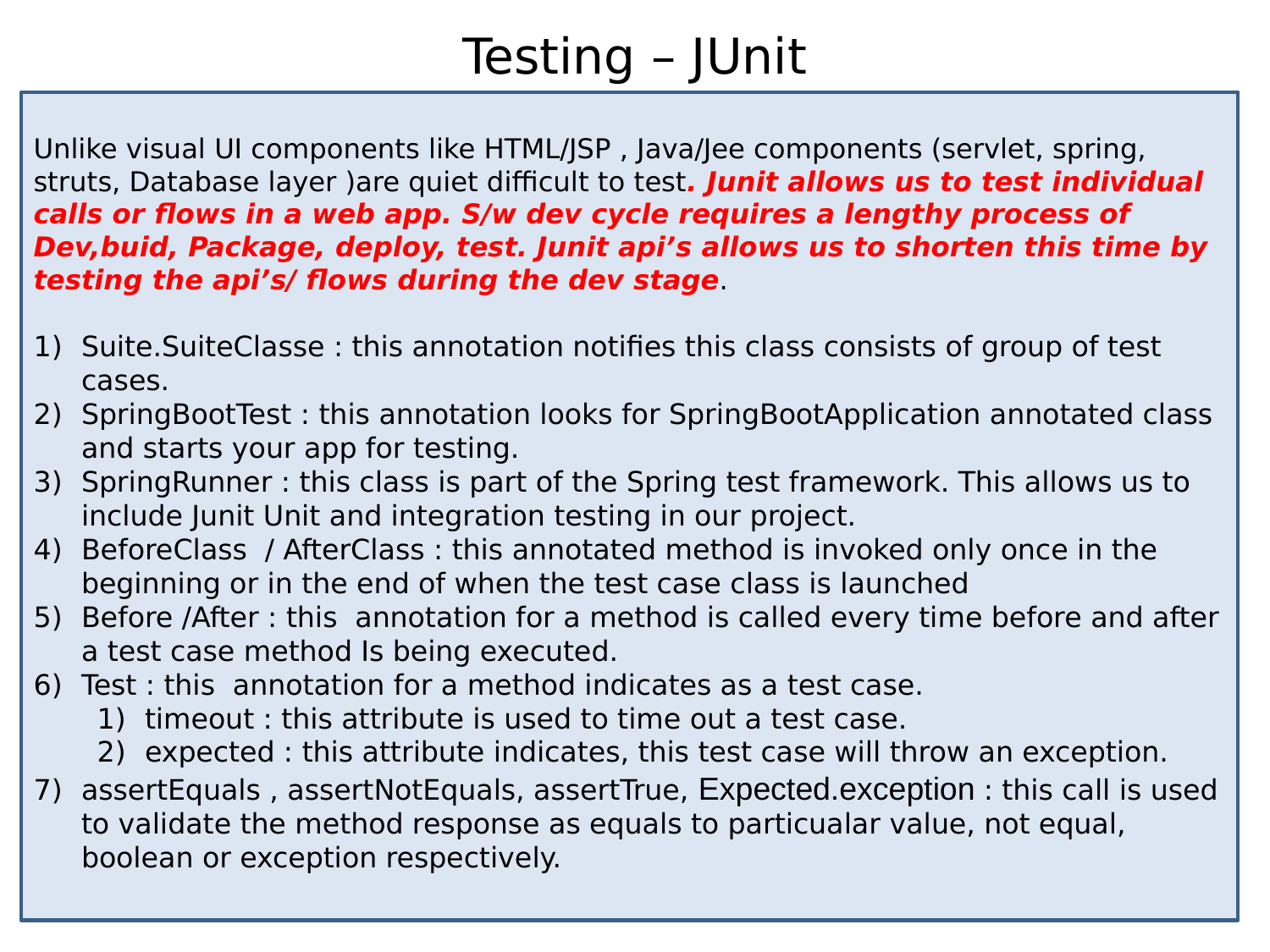

Testing – JUnit

Unlike visual UI components like HTML/JSP , Java/Jee components (servlet, spring, struts, Database layer )are quiet difficult to test. Junit allows us to test individual calls or flows in a web app. S/w dev cycle requires a lengthy process of Dev,buid, Package, deploy, test. Junit api’s allows us to shorten this time by testing the api’s/ flows during the dev stage.

Suite.SuiteClasse : this annotation notifies this class consists of group of test cases.
SpringBootTest : this annotation looks for SpringBootApplication annotated class and starts your app for testing.
SpringRunner : this class is part of the Spring test framework. This allows us to include Junit Unit and integration testing in our project.
BeforeClass  / AfterClass : this annotated method is invoked only once in the beginning or in the end of when the test case class is launched
Before /After : this  annotation for a method is called every time before and after a test case method Is being executed.
Test : this  annotation for a method indicates as a test case.
timeout : this attribute is used to time out a test case.
expected : this attribute indicates, this test case will throw an exception.
assertEquals , assertNotEquals, assertTrue, Expected.exception : this call is used to validate the method response as equals to particualar value, not equal, boolean or exception respectively.